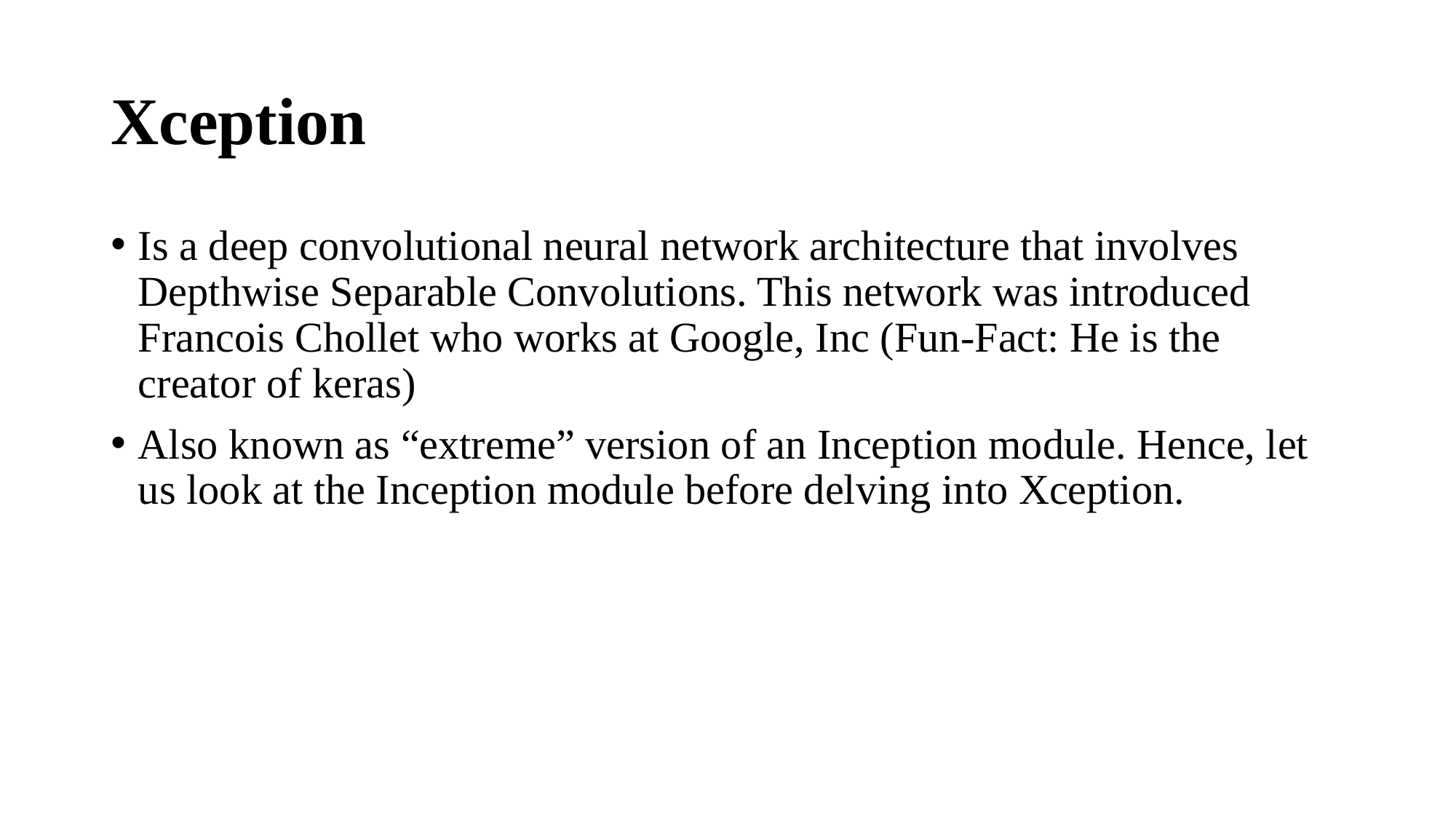

# Xception
Is a deep convolutional neural network architecture that involves Depthwise Separable Convolutions. This network was introduced Francois Chollet who works at Google, Inc (Fun-Fact: He is the creator of keras)
Also known as “extreme” version of an Inception module. Hence, let us look at the Inception module before delving into Xception.